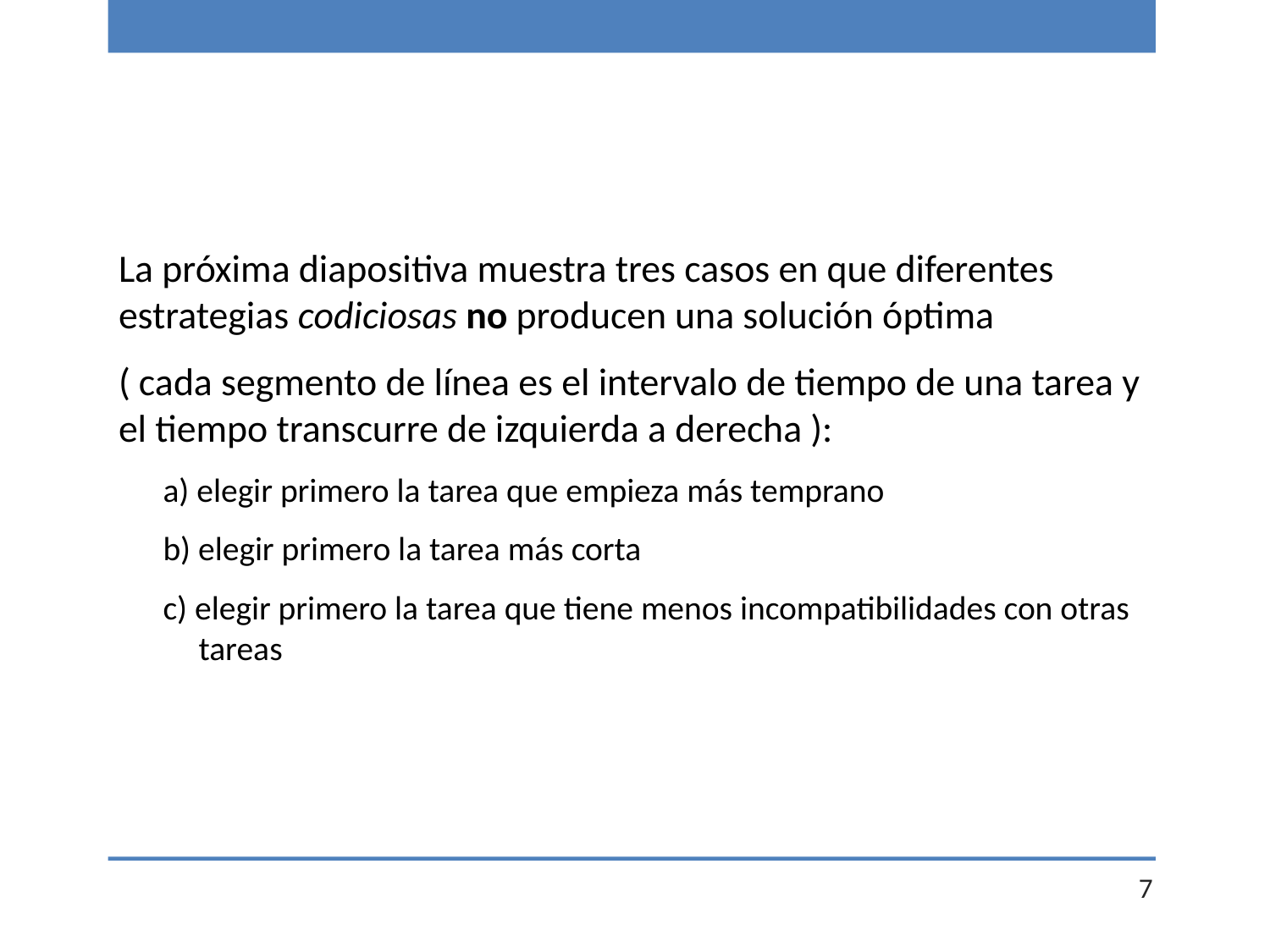

La próxima diapositiva muestra tres casos en que diferentes estrategias codiciosas no producen una solución óptima
( cada segmento de línea es el intervalo de tiempo de una tarea y el tiempo transcurre de izquierda a derecha ):
a) elegir primero la tarea que empieza más temprano
b) elegir primero la tarea más corta
c) elegir primero la tarea que tiene menos incompatibilidades con otras tareas
7